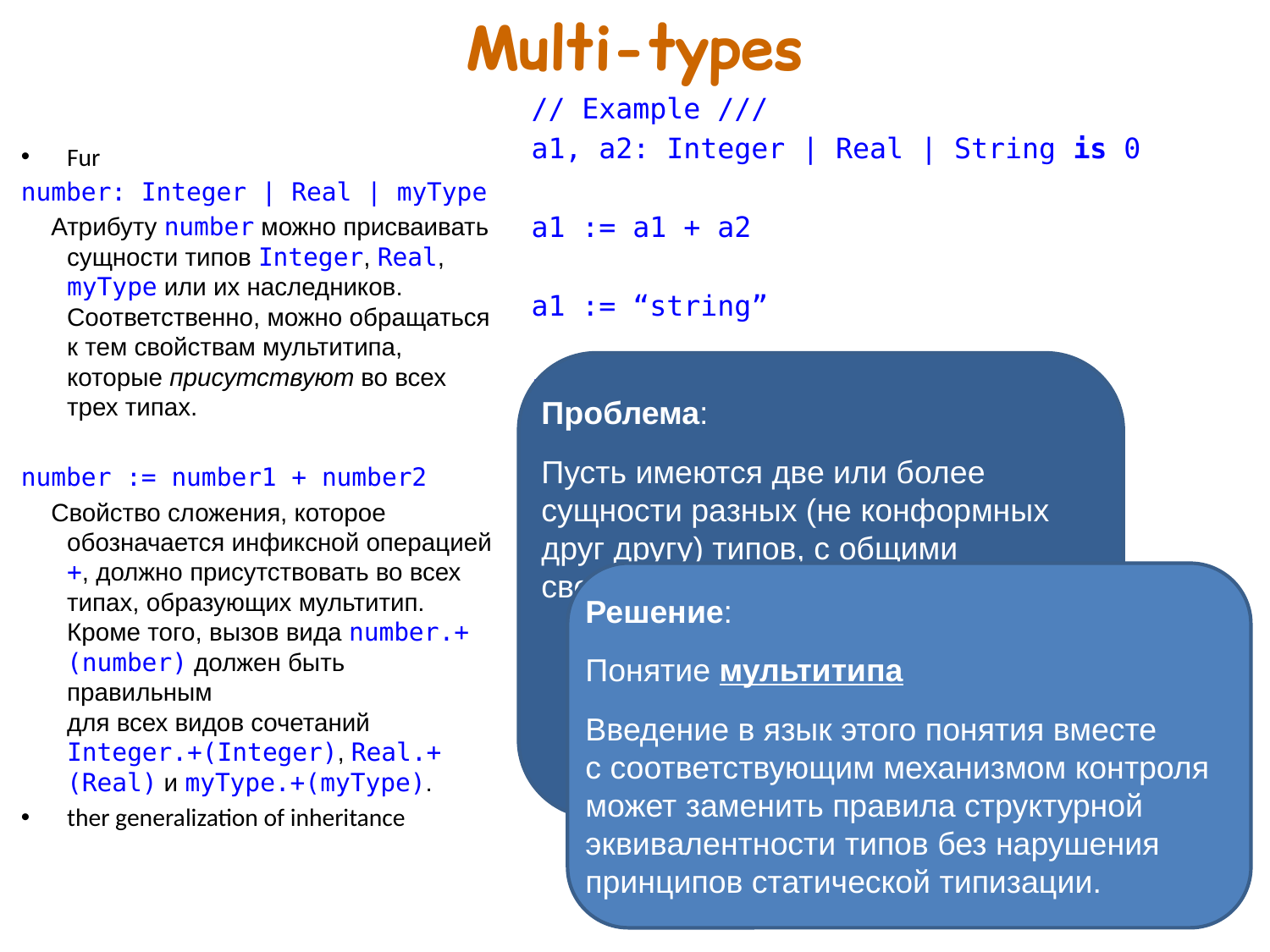

# Multi-types
// Example ///
a1, a2: Integer | Real | String is 0

a1 := a1 + a2

a1 := “string”

a1 := a1 + a2

Fur
number: Integer | Real | myType
  Атрибуту number можно присваивать сущности типов Integer, Real, myType или их наследников. Соответственно, можно обращаться к тем свойствам мультитипа, которые присутствуют во всех трех типах.

number := number1 + number2
  Свойство сложения, которое обозначается инфиксной операцией +, должно присутствовать во всех типах, образующих мультитип.
Кроме того, вызов вида number.+(number) должен быть правильным
для всех видов сочетаний Integer.+(Integer), Real.+(Real) и myType.+(myType).
ther generalization of inheritance
Проблема:
Пусть имеются две или более сущности разных (не конформных друг другу) типов, с общими свойствами (features).
Как написать общий код для работы с этими свойствами,
не вводя общего родителя (базового класса)?
Решение:
Понятие мультитипа
Введение в язык этого понятия вместе
с соответствующим механизмом контроля может заменить правила структурной эквивалентности типов без нарушения принципов статической типизации.
8